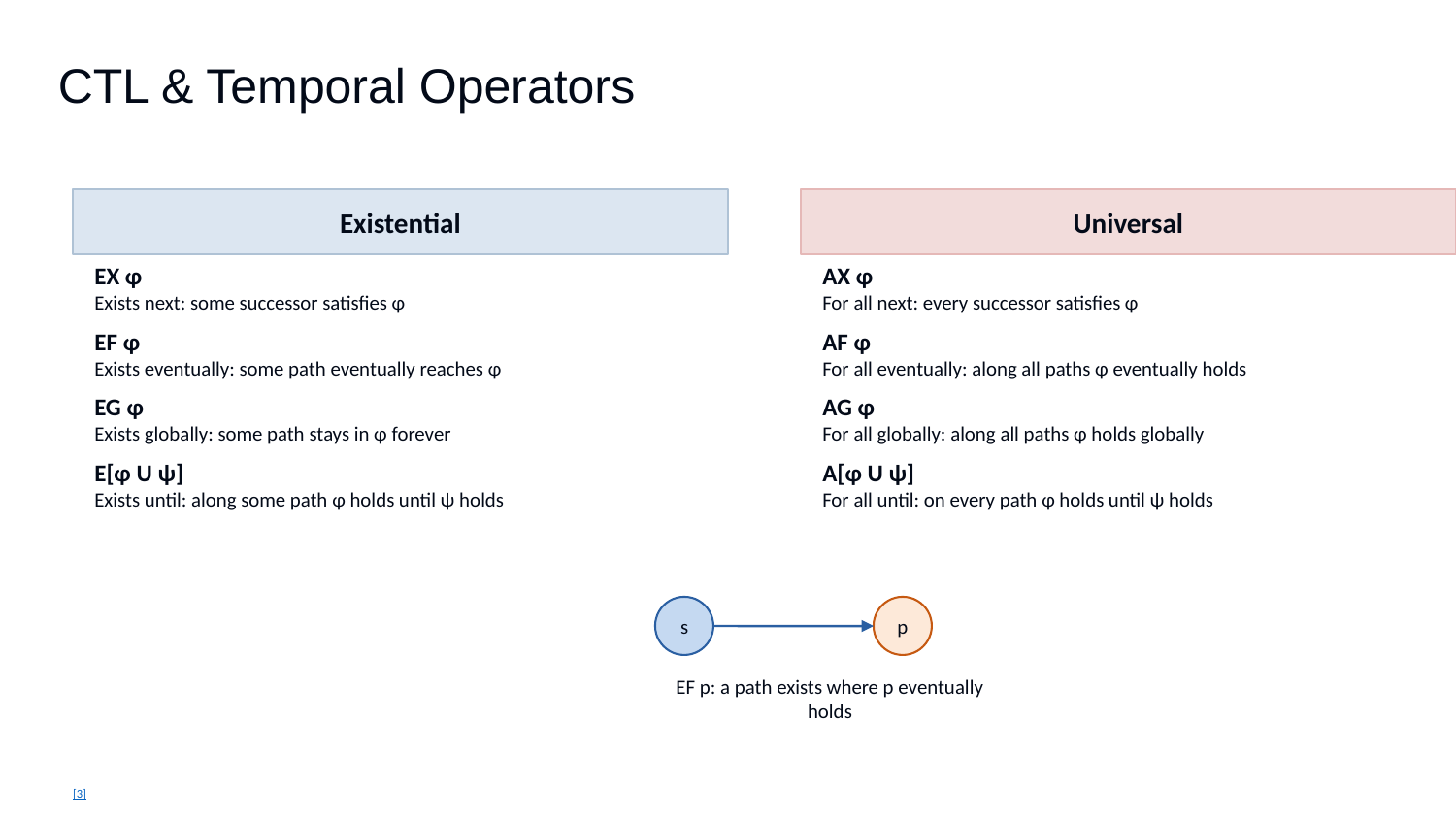

CTL & Temporal Operators

Existential

Universal
EX φ
Exists next: some successor satisfies φ
AX φ
For all next: every successor satisfies φ
EF φ
Exists eventually: some path eventually reaches φ
AF φ
For all eventually: along all paths φ eventually holds
EG φ
Exists globally: some path stays in φ forever
AG φ
For all globally: along all paths φ holds globally
E[φ U ψ]
Exists until: along some path φ holds until ψ holds
A[φ U ψ]
For all until: on every path φ holds until ψ holds

s

p

EF p: a path exists where p eventually holds
[3]